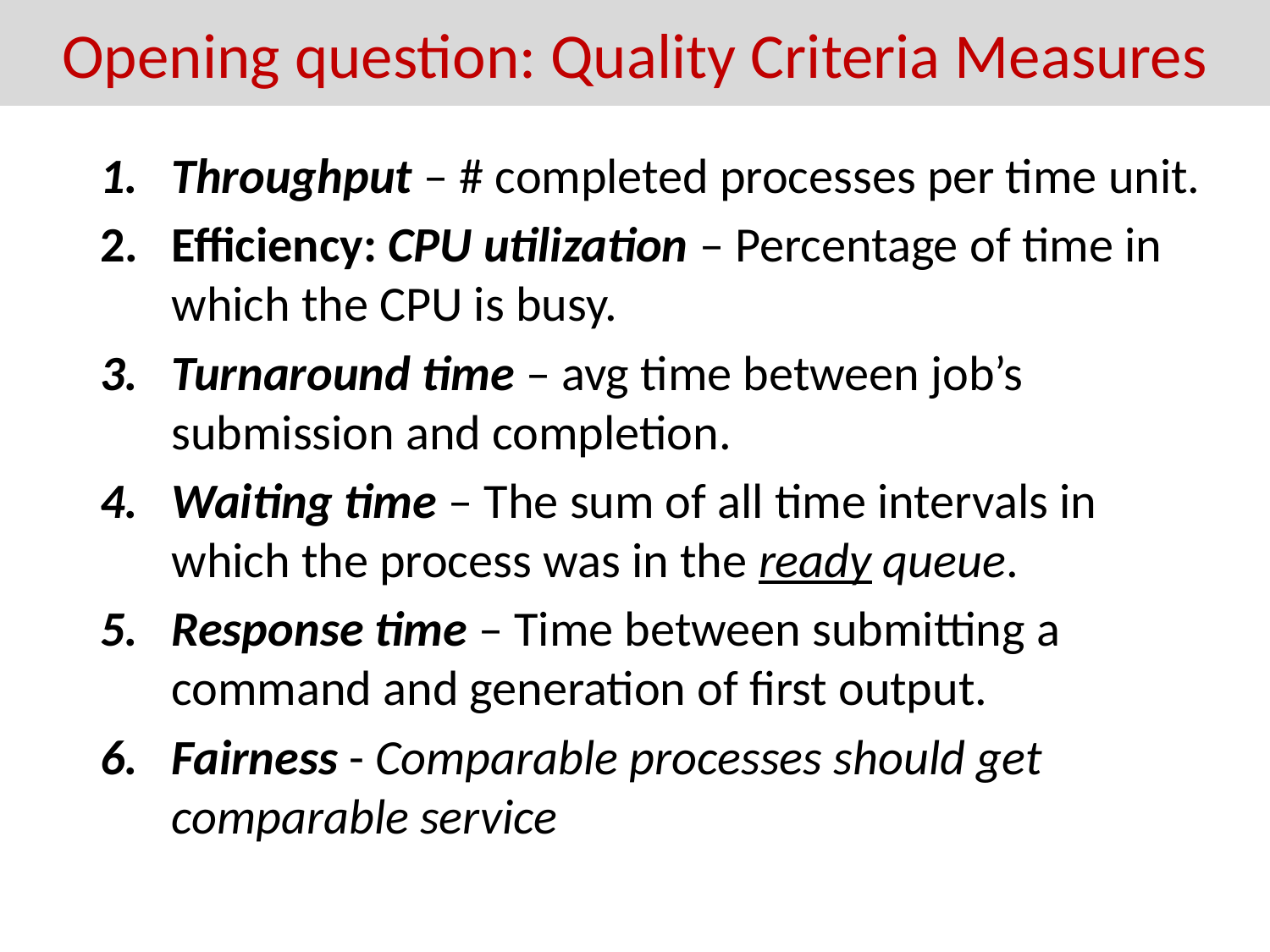

# Opening question: Quality Criteria Measures
Throughput – # completed processes per time unit.
Efficiency: CPU utilization – Percentage of time in which the CPU is busy.
Turnaround time – avg time between job’s submission and completion.
Waiting time – The sum of all time intervals in which the process was in the ready queue.
Response time – Time between submitting a command and generation of first output.
Fairness - Comparable processes should get comparable service